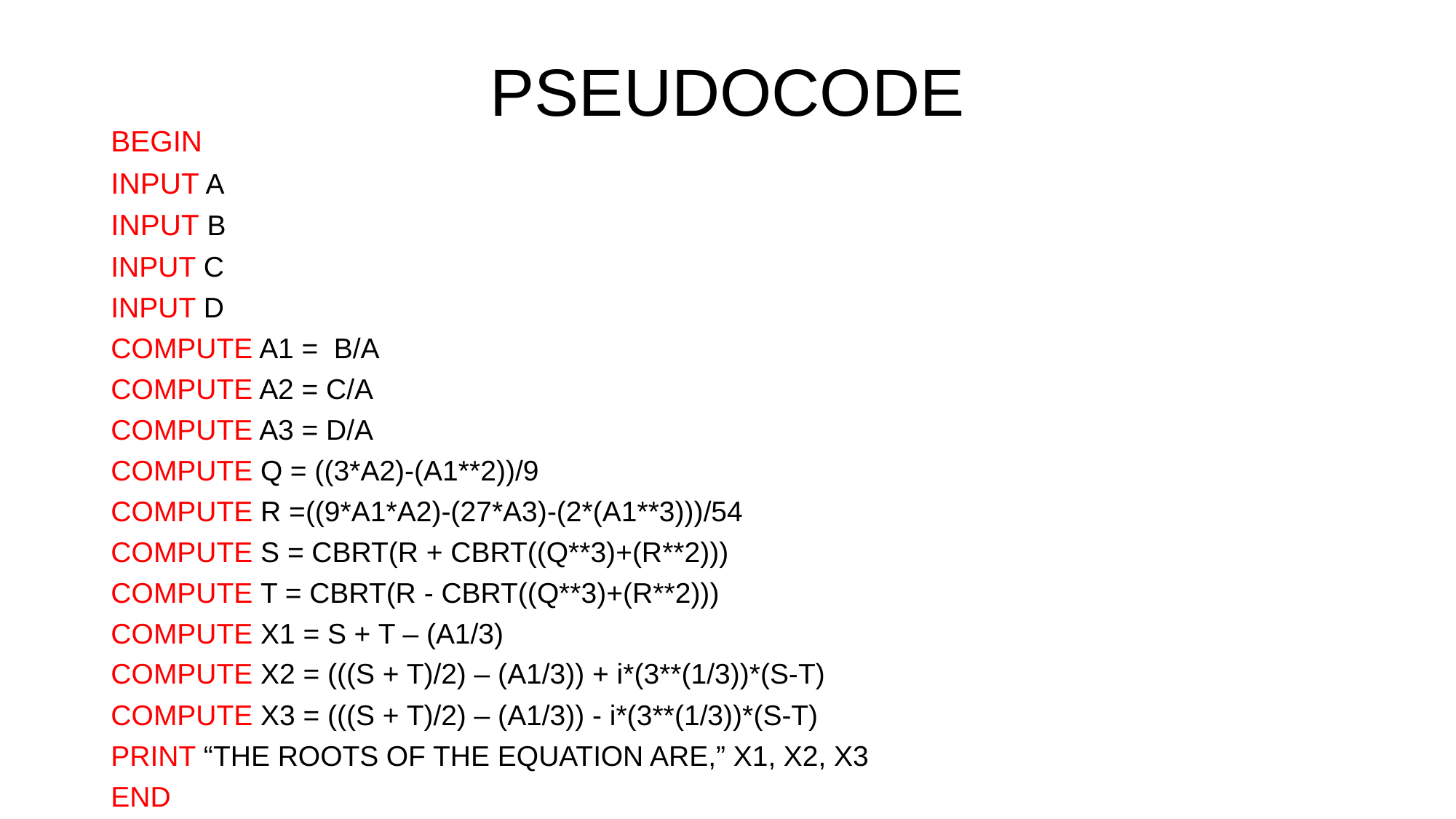

# PSEUDOCODE
BEGIN
INPUT A
INPUT B
INPUT C
INPUT D
COMPUTE A1 =  B/A
COMPUTE A2 = C/A
COMPUTE A3 = D/A
COMPUTE Q = ((3*A2)-(A1**2))/9
COMPUTE R =((9*A1*A2)-(27*A3)-(2*(A1**3)))/54
COMPUTE S = CBRT(R + CBRT((Q**3)+(R**2)))
COMPUTE T = CBRT(R - CBRT((Q**3)+(R**2)))
COMPUTE X1 = S + T – (A1/3)
COMPUTE X2 = (((S + T)/2) – (A1/3)) + i*(3**(1/3))*(S-T)
COMPUTE X3 = (((S + T)/2) – (A1/3)) - i*(3**(1/3))*(S-T)
PRINT “THE ROOTS OF THE EQUATION ARE,” X1, X2, X3
END